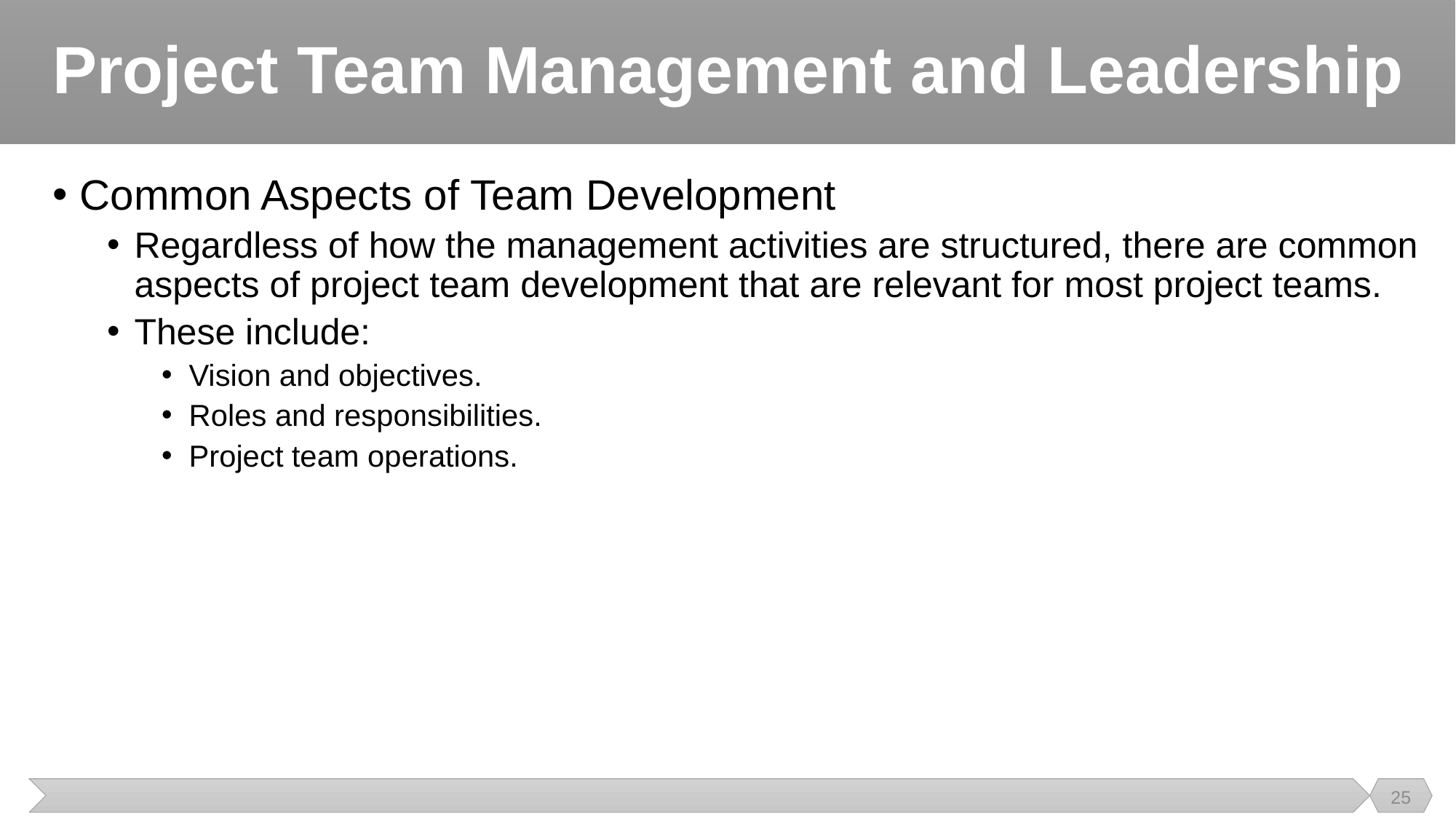

# Project Team Management and Leadership
Common Aspects of Team Development
Regardless of how the management activities are structured, there are common aspects of project team development that are relevant for most project teams.
These include:
Vision and objectives.
Roles and responsibilities.
Project team operations.
25